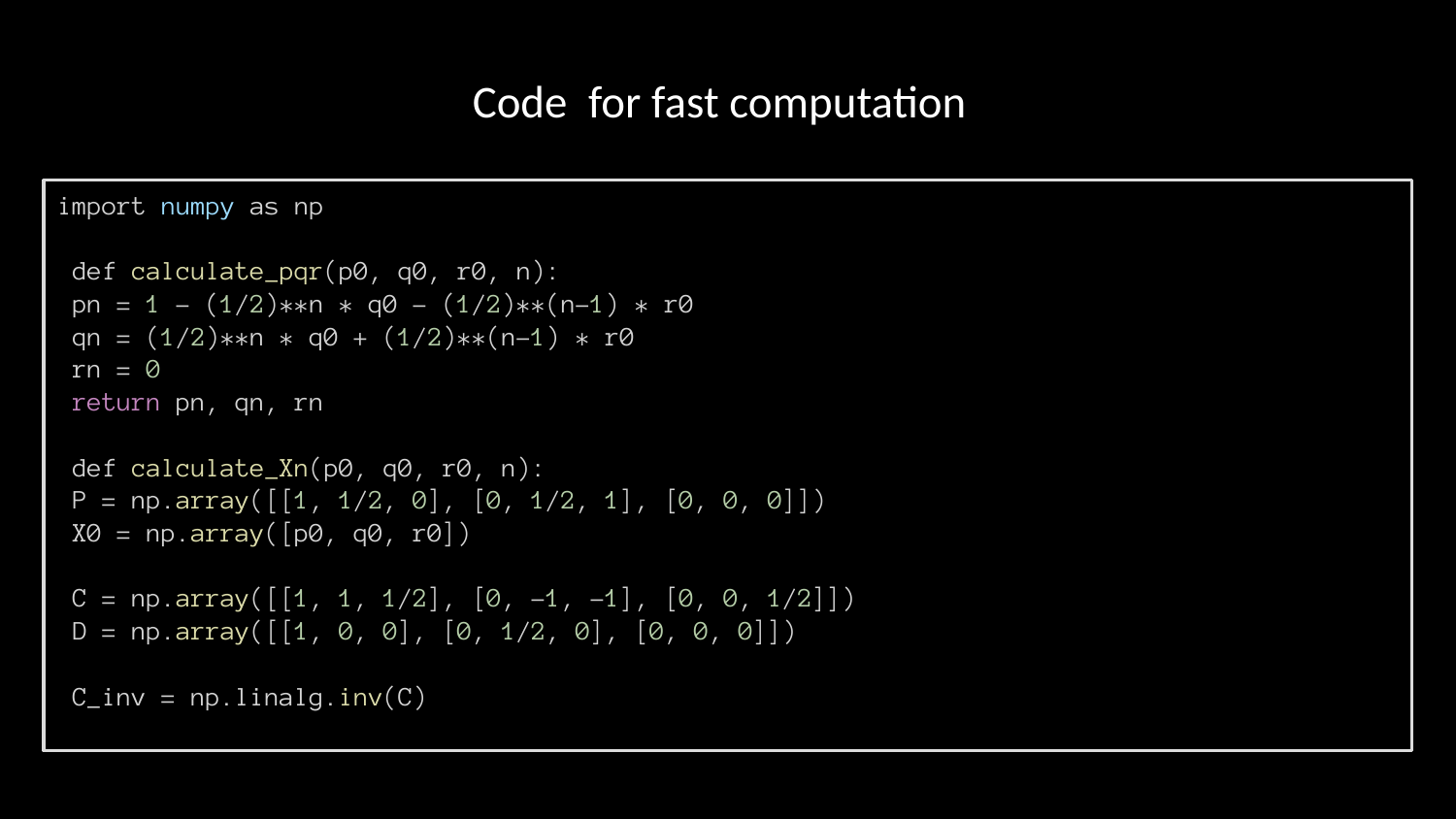

Code  for fast computation
import numpy as np
 def calculate_pqr(p0, q0, r0, n):
 pn = 1 - (1/2)**n * q0 - (1/2)**(n-1) * r0
 qn = (1/2)**n * q0 + (1/2)**(n-1) * r0
 rn = 0
 return pn, qn, rn
 def calculate_Xn(p0, q0, r0, n):
 P = np.array([[1, 1/2, 0], [0, 1/2, 1], [0, 0, 0]])
 X0 = np.array([p0, q0, r0])
 C = np.array([[1, 1, 1/2], [0, -1, -1], [0, 0, 1/2]])
 D = np.array([[1, 0, 0], [0, 1/2, 0], [0, 0, 0]])
 C_inv = np.linalg.inv(C)